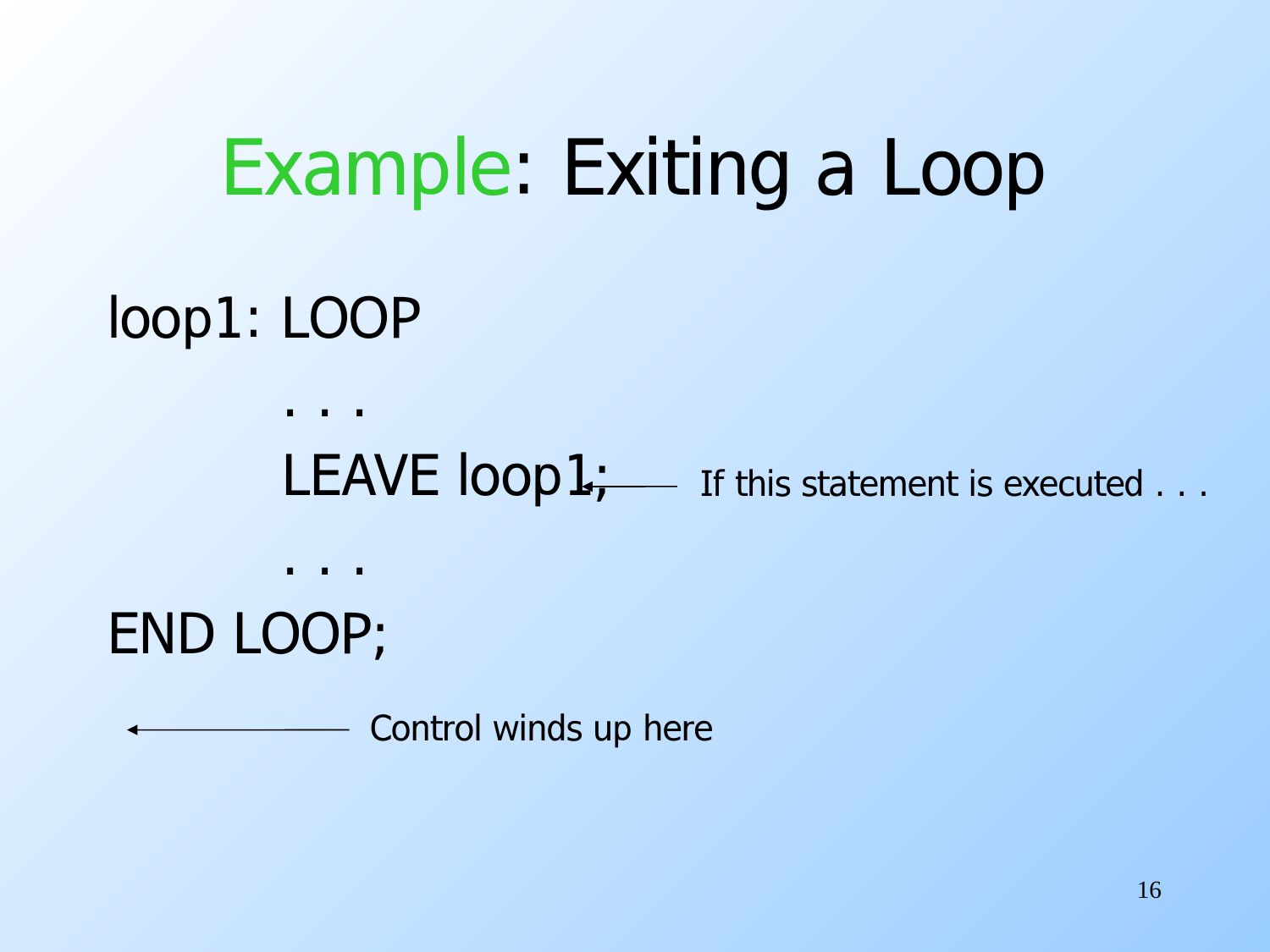

# Example: Exiting a Loop
loop1: LOOP
		. . .
		LEAVE loop1;
		. . .
END LOOP;
If this statement is executed . . .

Control winds up here

16